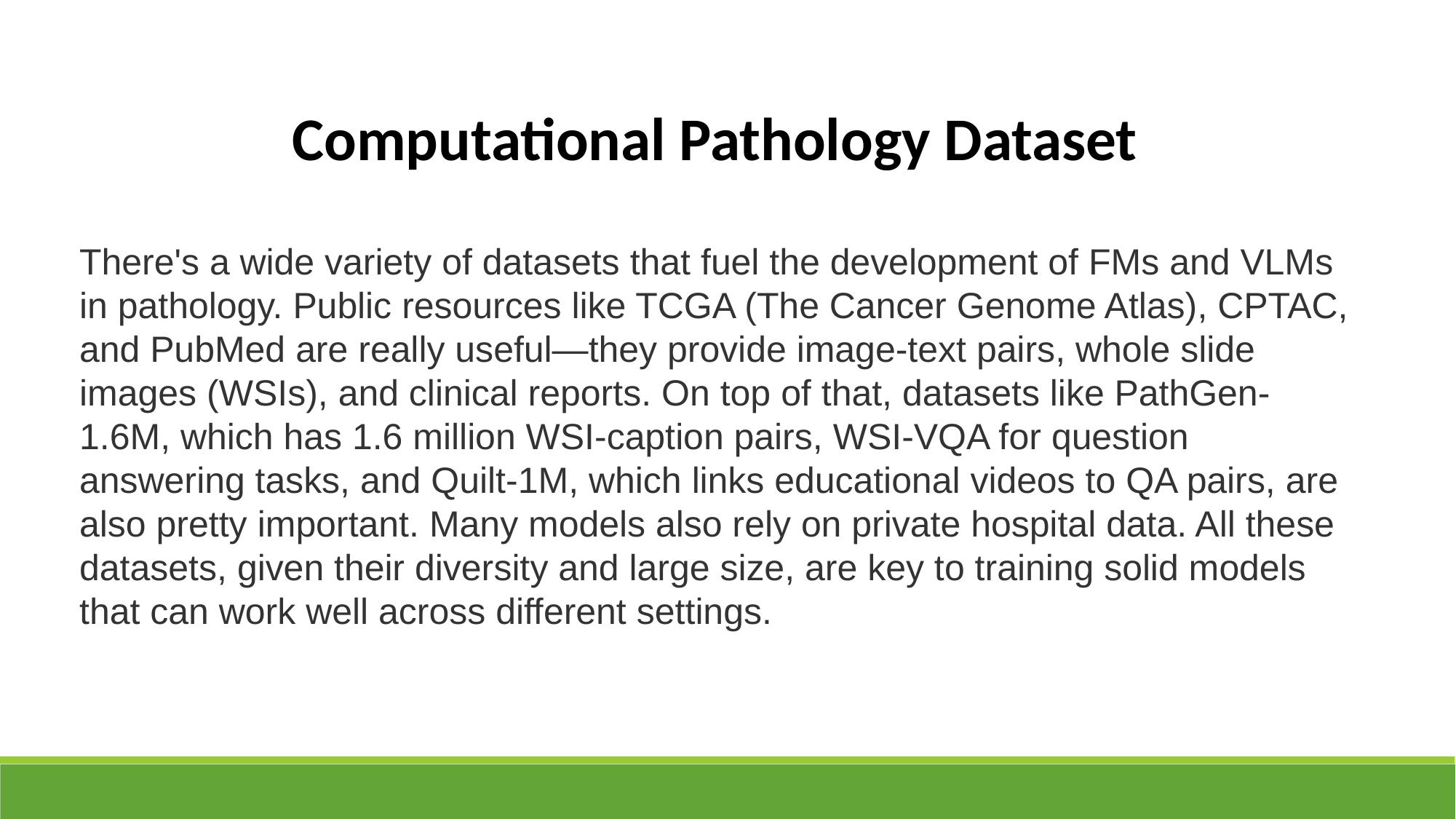

Computational Pathology Dataset

There's a wide variety of datasets that fuel the development of FMs and VLMs in pathology. Public resources like TCGA (The Cancer Genome Atlas), CPTAC, and PubMed are really useful—they provide image-text pairs, whole slide images (WSIs), and clinical reports. On top of that, datasets like PathGen-1.6M, which has 1.6 million WSI-caption pairs, WSI-VQA for question answering tasks, and Quilt-1M, which links educational videos to QA pairs, are also pretty important. Many models also rely on private hospital data. All these datasets, given their diversity and large size, are key to training solid models that can work well across different settings.